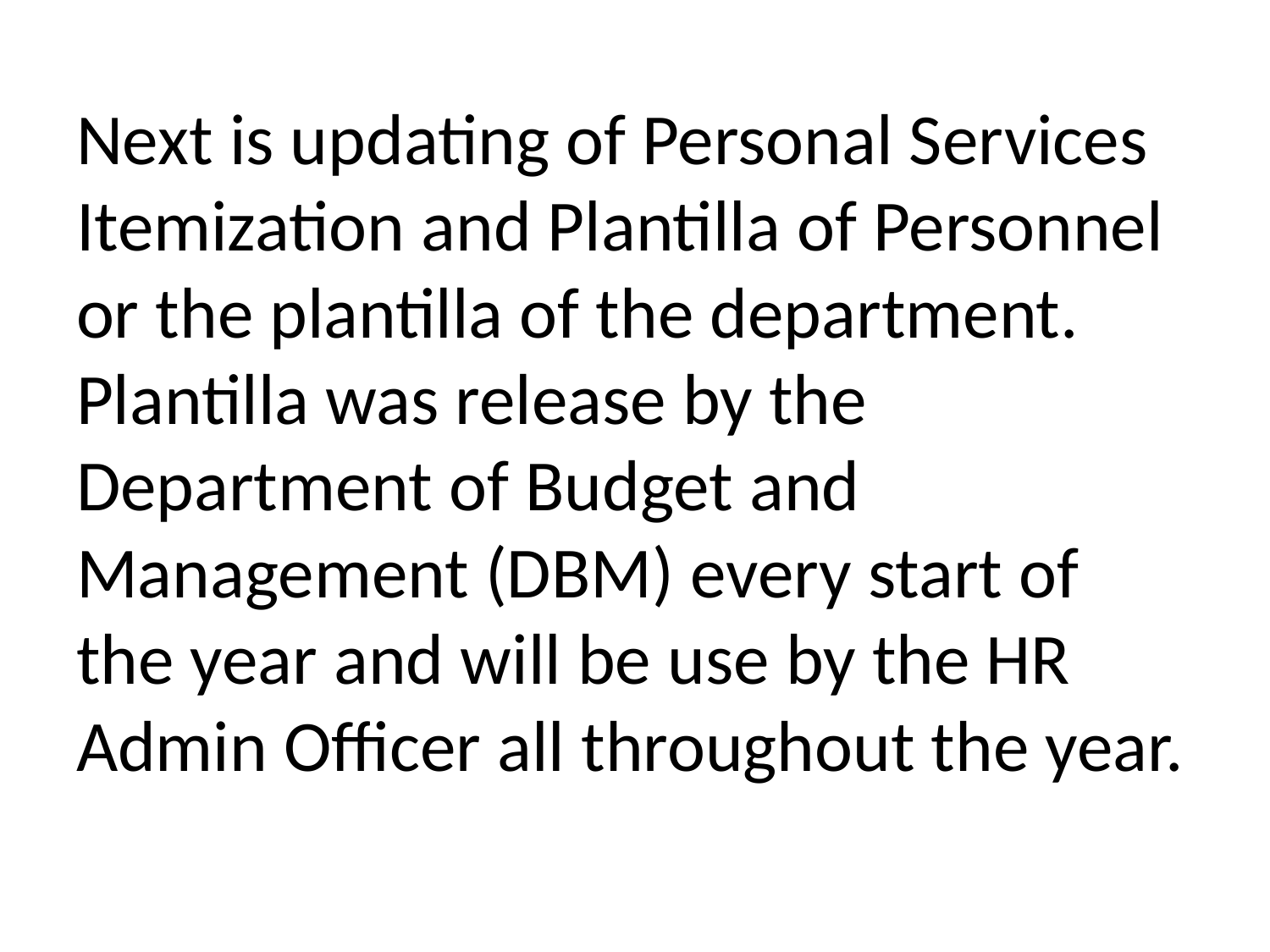

Next is updating of Personal Services Itemization and Plantilla of Personnel or the plantilla of the department. Plantilla was release by the Department of Budget and Management (DBM) every start of the year and will be use by the HR Admin Officer all throughout the year.